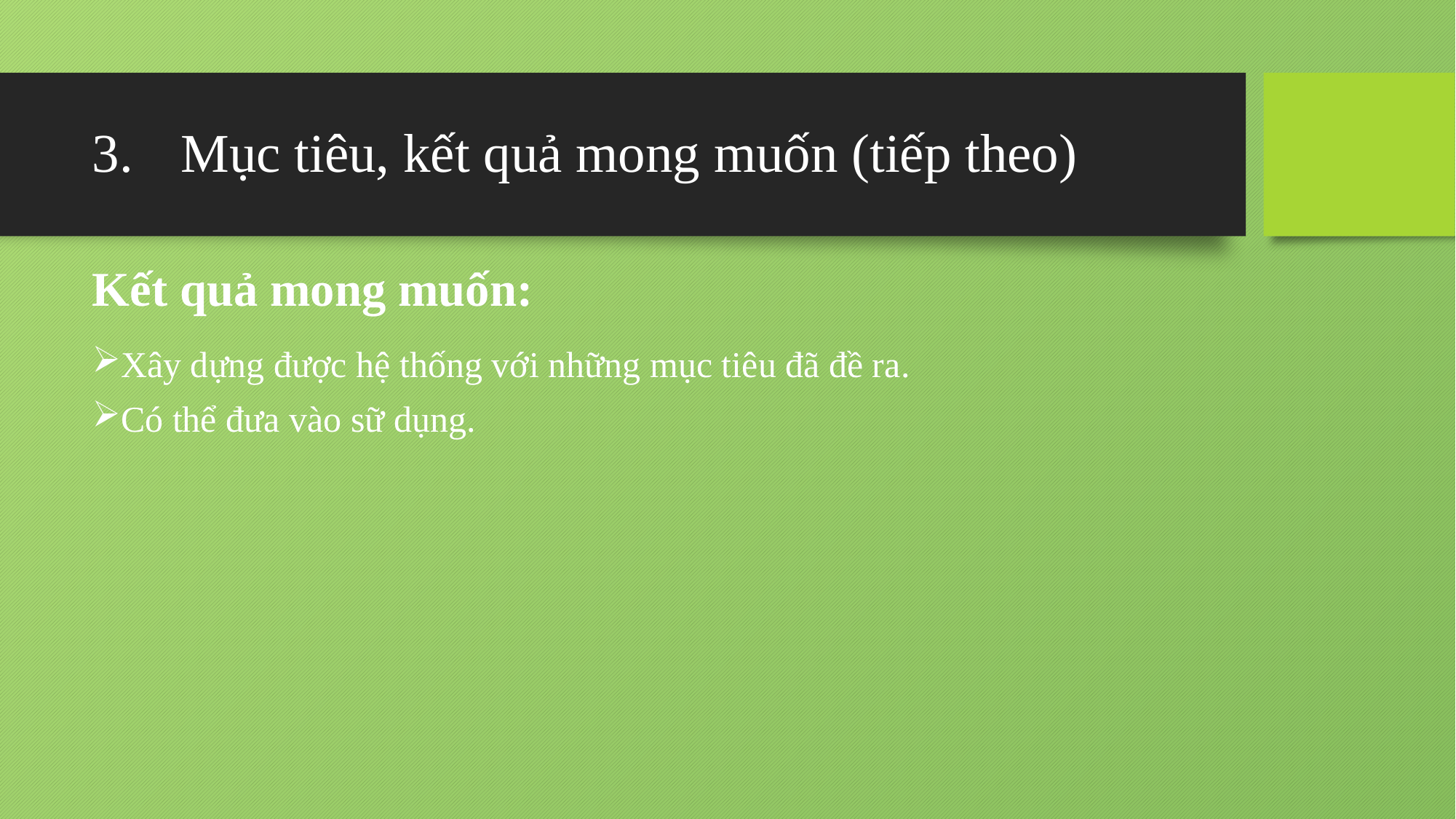

# Mục tiêu, kết quả mong muốn (tiếp theo)
Kết quả mong muốn:
Xây dựng được hệ thống với những mục tiêu đã đề ra.
Có thể đưa vào sữ dụng.